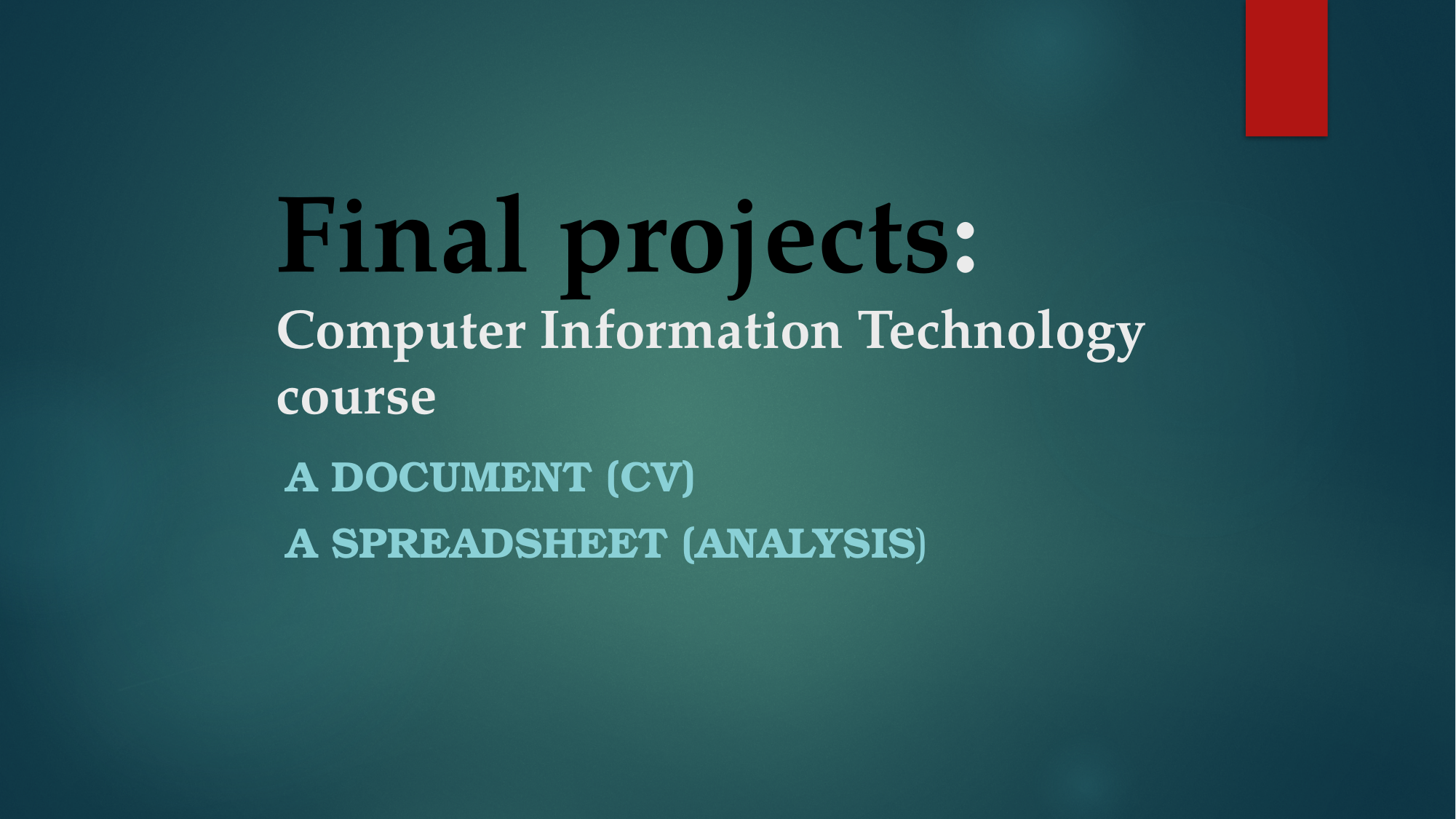

# Final projects: Computer Information Technology course
A document (CV)
A spreadsheet (analysis)